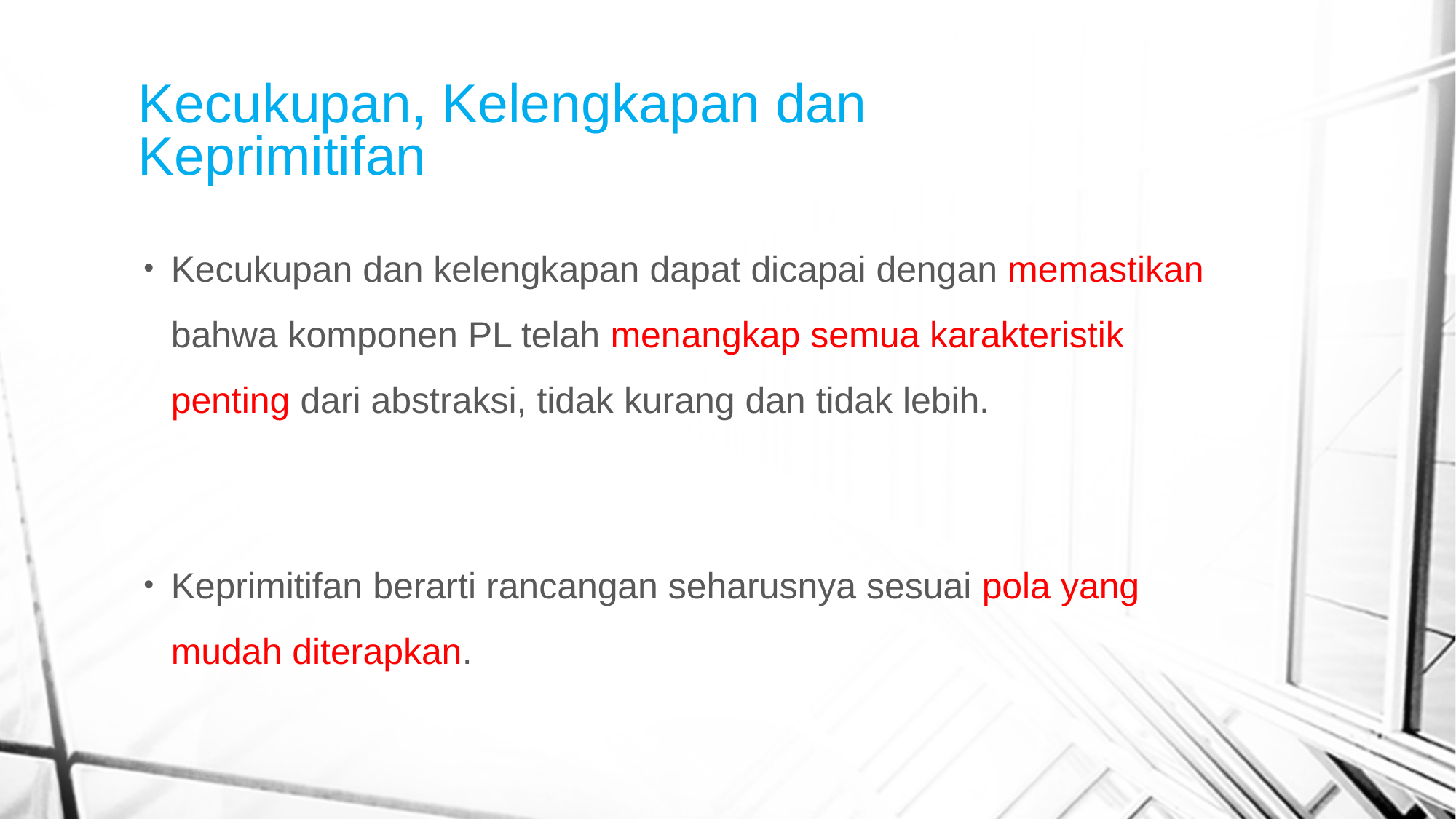

# Kecukupan, Kelengkapan dan Keprimitifan
Kecukupan dan kelengkapan dapat dicapai dengan memastikan bahwa komponen PL telah menangkap semua karakteristik penting dari abstraksi, tidak kurang dan tidak lebih.

Keprimitifan berarti rancangan seharusnya sesuai pola yang mudah diterapkan.